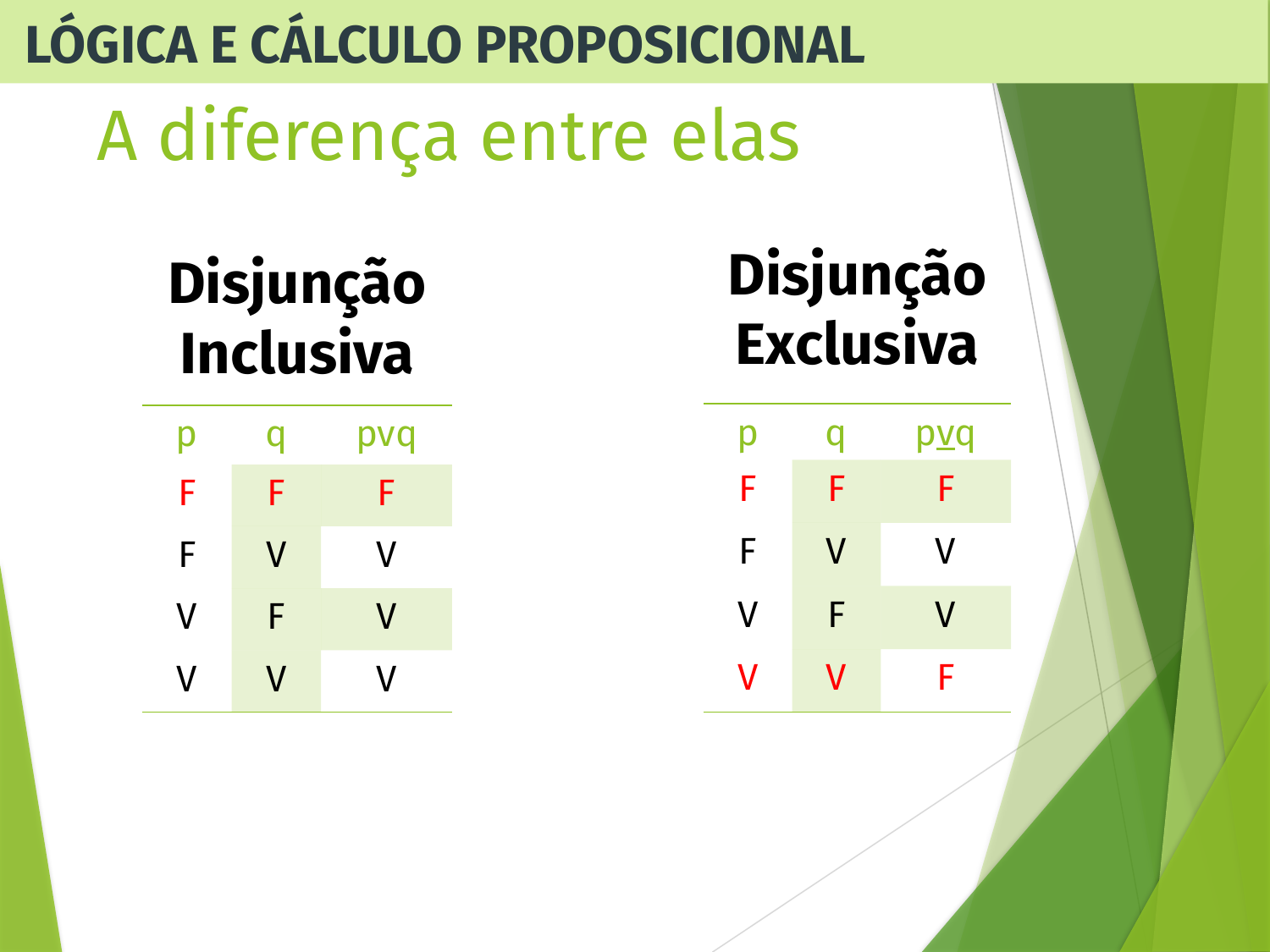

Lógica e Cálculo Proposicional
# A diferença entre elas
Disjunção Exclusiva
Disjunção Inclusiva
| p | q | pvq |
| --- | --- | --- |
| F | F | F |
| F | V | V |
| V | F | V |
| V | V | F |
| p | q | pvq |
| --- | --- | --- |
| F | F | F |
| F | V | V |
| V | F | V |
| V | V | V |